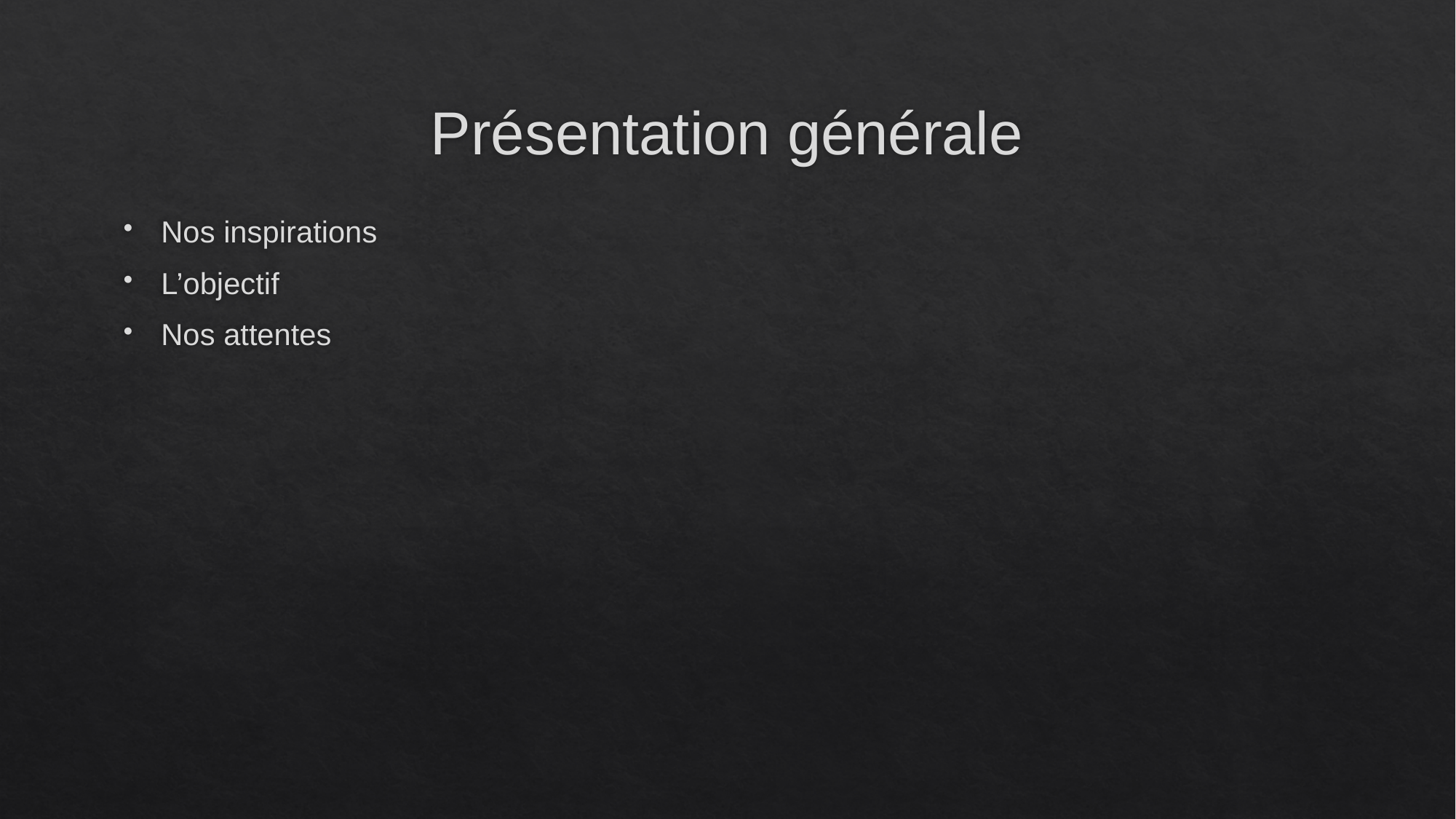

# Présentation générale
Nos inspirations
L’objectif
Nos attentes